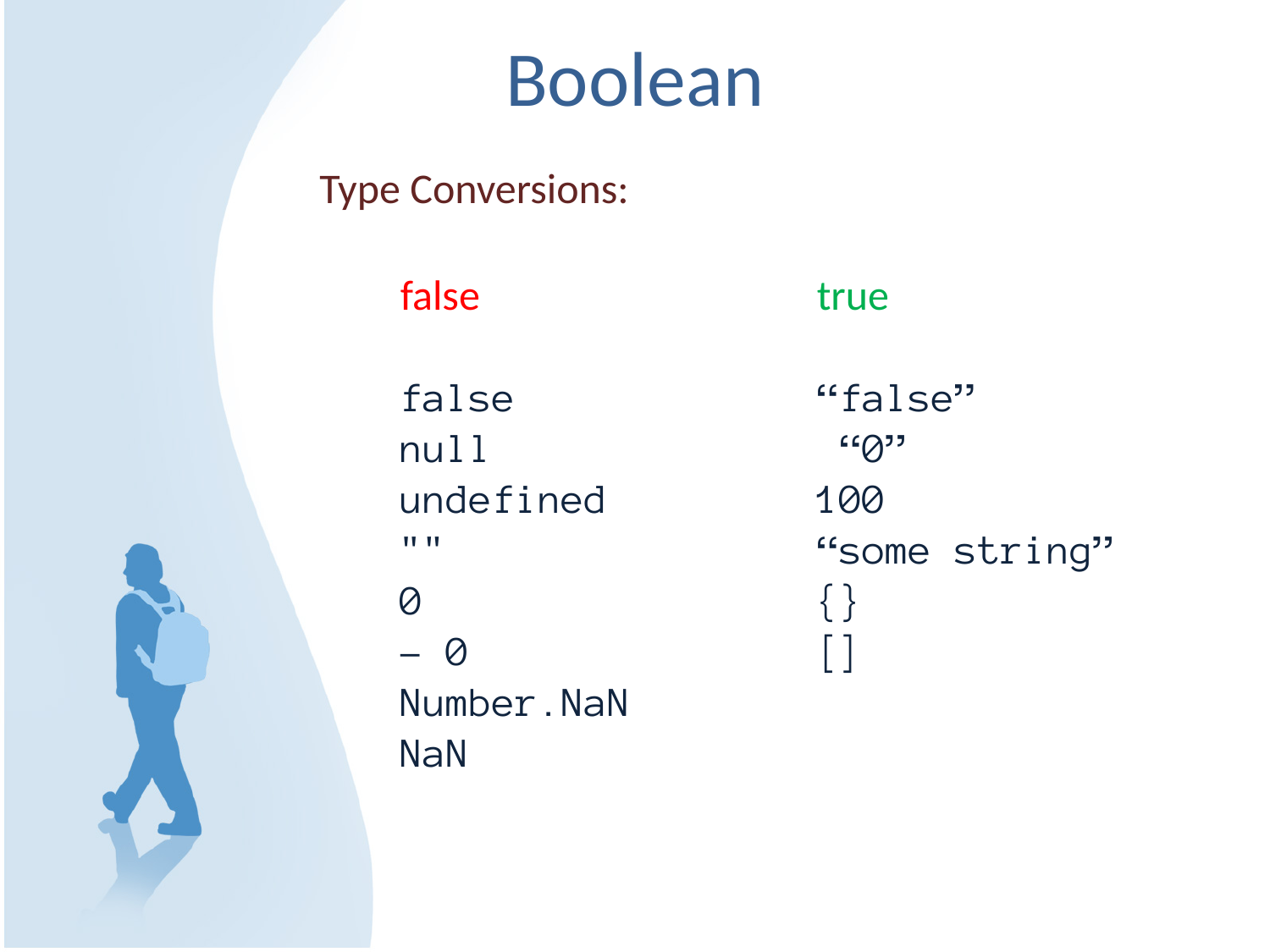

# Boolean
Type Conversions:

false

false
null
undefined
""
0
- 0
Number.NaN
NaN

true

“false”
 “0”
100
“some string”
{}
[]